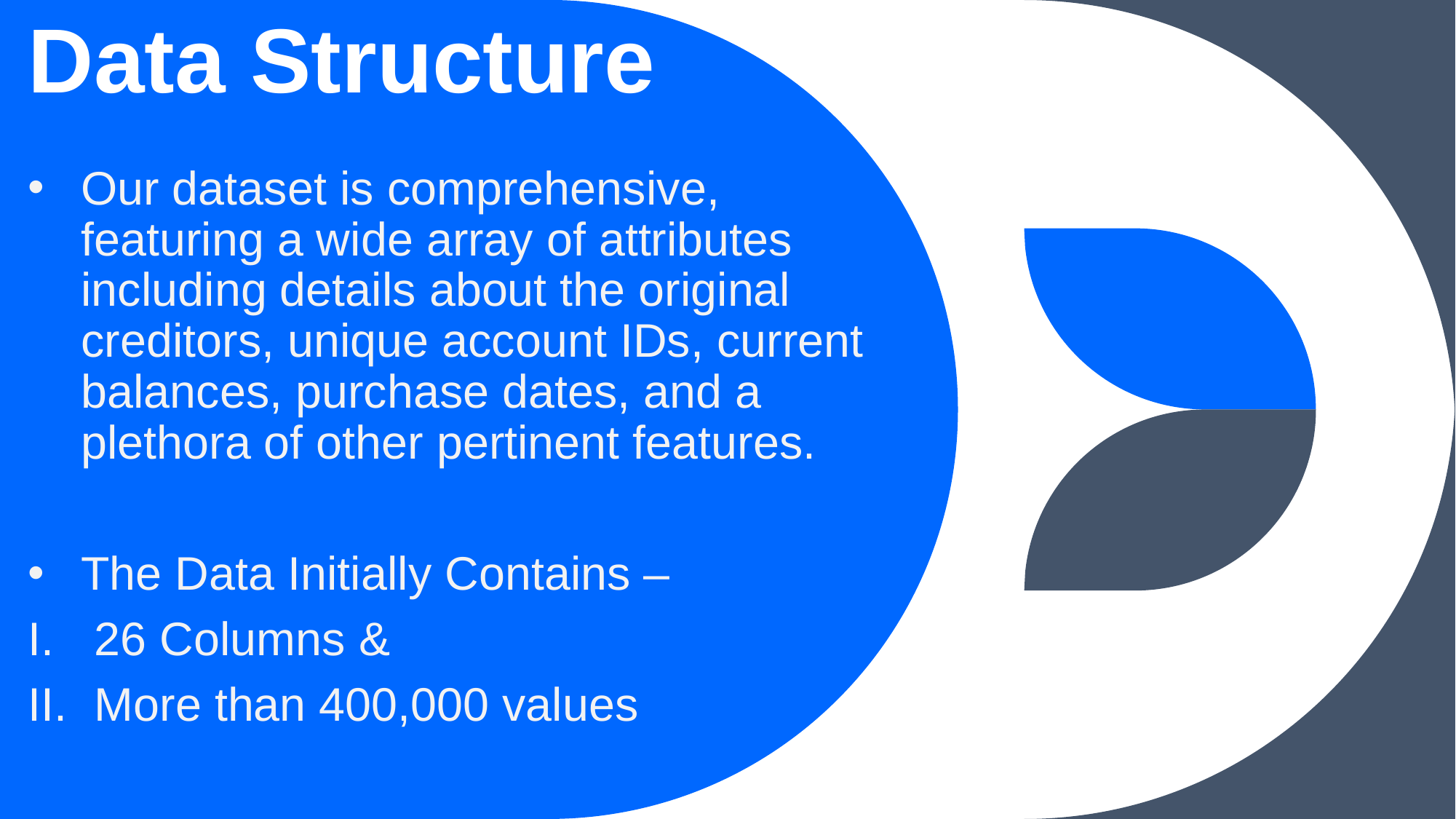

# Data Structure
Our dataset is comprehensive, featuring a wide array of attributes including details about the original creditors, unique account IDs, current balances, purchase dates, and a plethora of other pertinent features.

The Data Initially Contains –
26 Columns &
More than 400,000 values